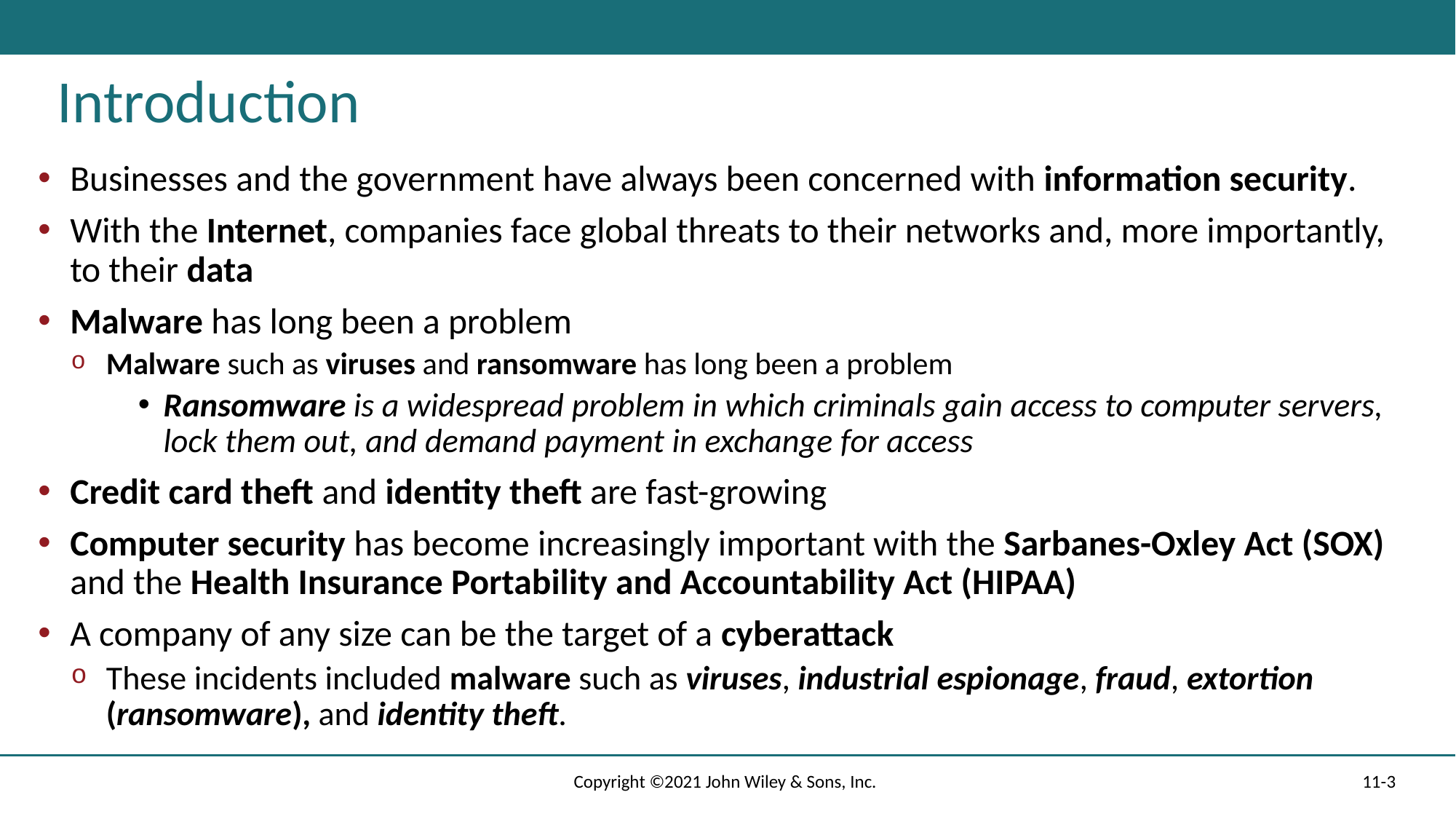

# Introduction
Businesses and the government have always been concerned with information security.
With the Internet, companies face global threats to their networks and, more importantly, to their data
Malware has long been a problem
Malware such as viruses and ransomware has long been a problem
Ransomware is a widespread problem in which criminals gain access to computer servers, lock them out, and demand payment in exchange for access
Credit card theft and identity theft are fast-growing
Computer security has become increasingly important with the Sarbanes-Oxley Act (SOX) and the Health Insurance Portability and Accountability Act (HIPAA)
A company of any size can be the target of a cyberattack
These incidents included malware such as viruses, industrial espionage, fraud, extortion (ransomware), and identity theft.
Copyright ©2021 John Wiley & Sons, Inc.
11-3